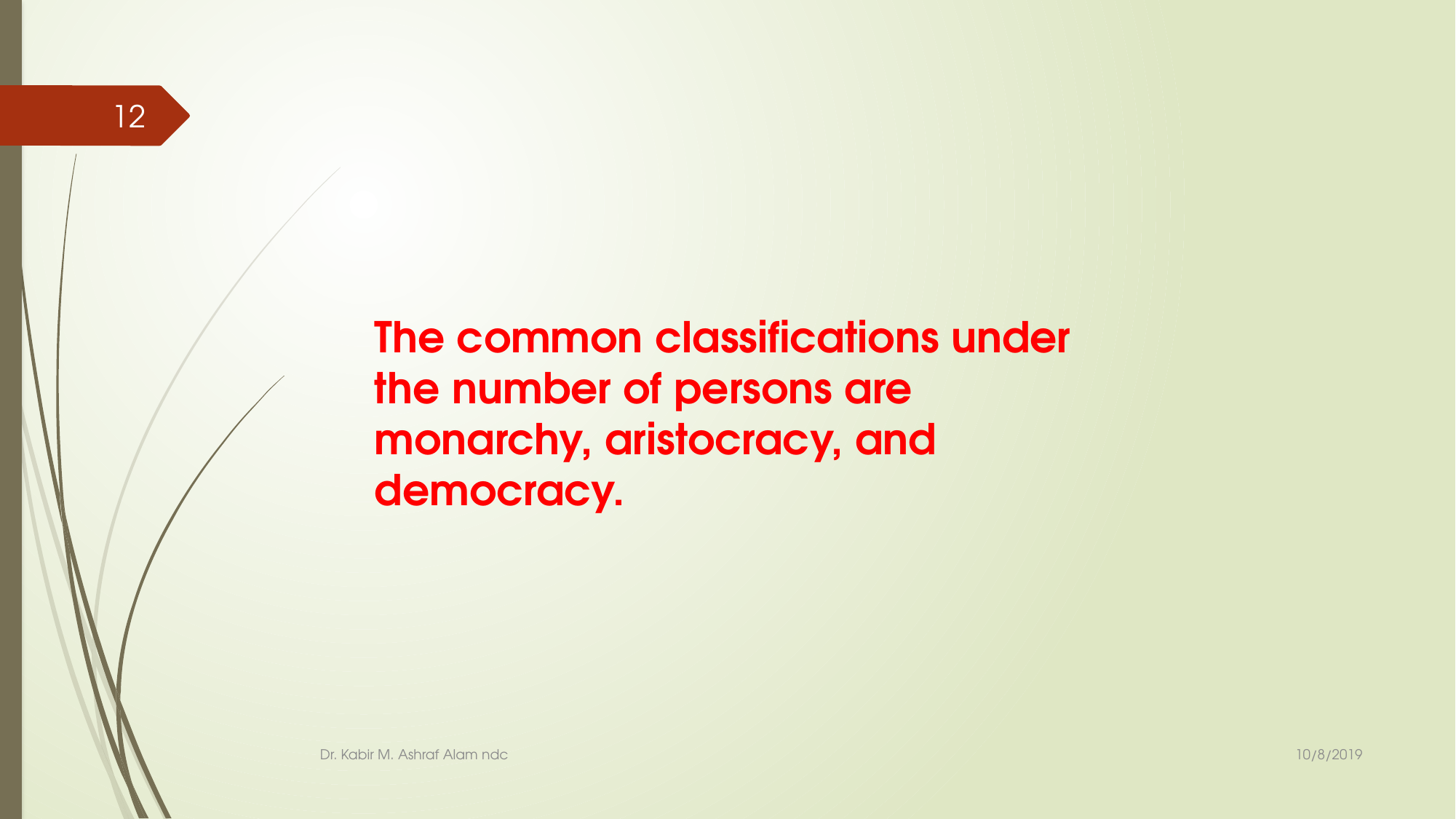

12
The common classifications under the number of persons are monarchy, aristocracy, and democracy.
10/8/2019
Dr. Kabir M. Ashraf Alam ndc